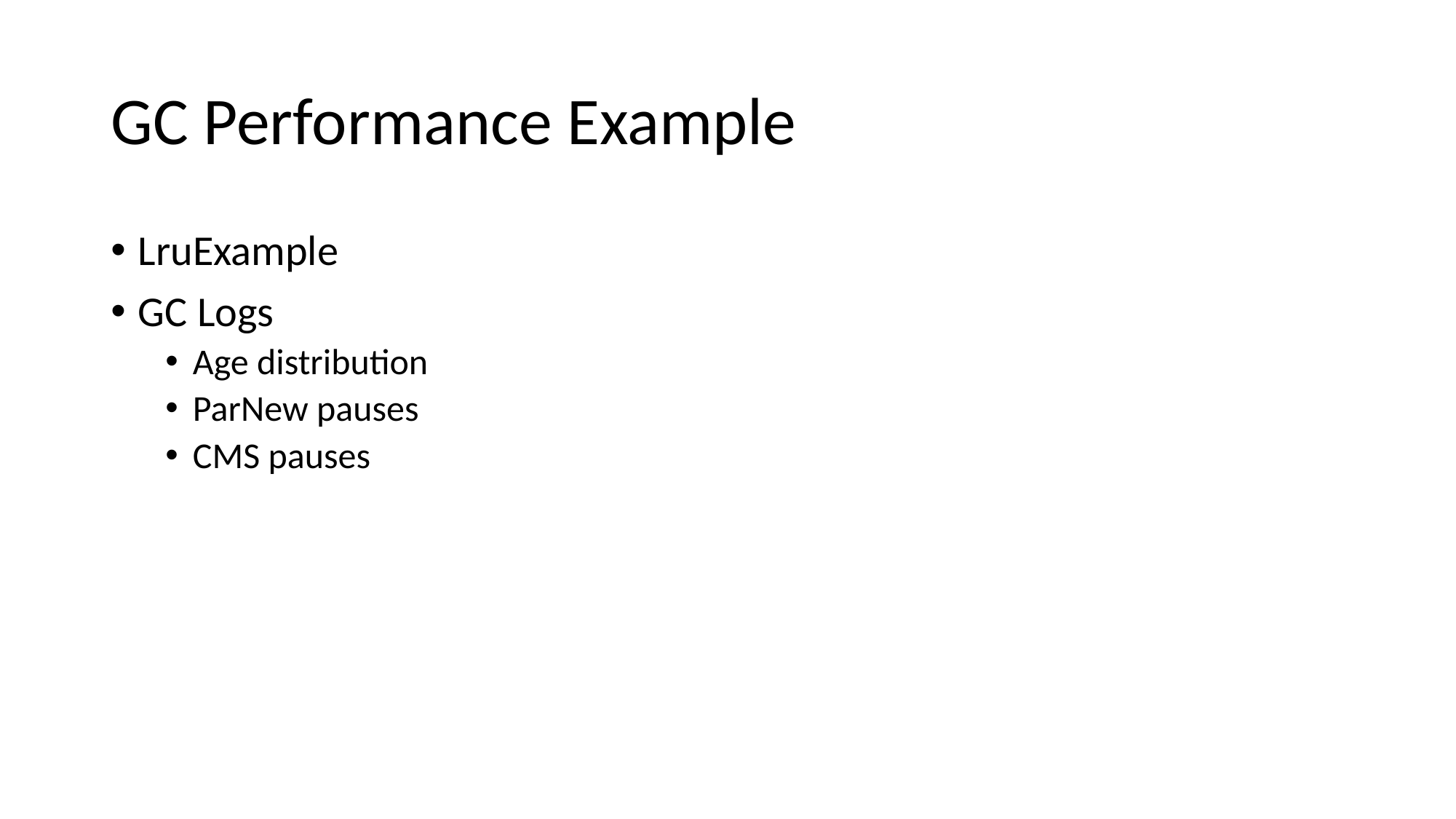

# GC Performance Example
LruExample
GC Logs
Age distribution
ParNew pauses
CMS pauses